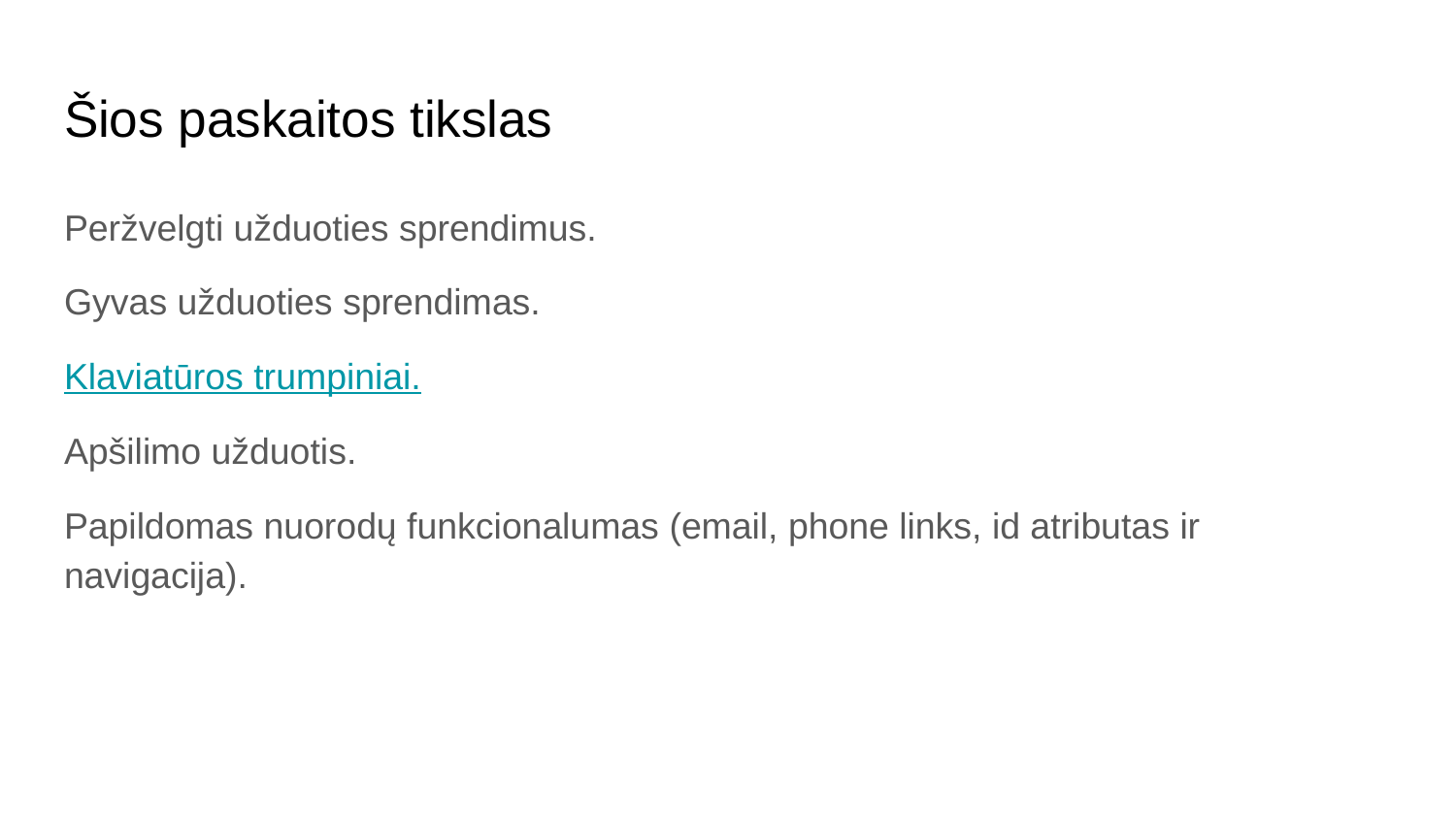

# Šios paskaitos tikslas
Peržvelgti užduoties sprendimus.
Gyvas užduoties sprendimas.
Klaviatūros trumpiniai.
Apšilimo užduotis.
Papildomas nuorodų funkcionalumas (email, phone links, id atributas ir navigacija).